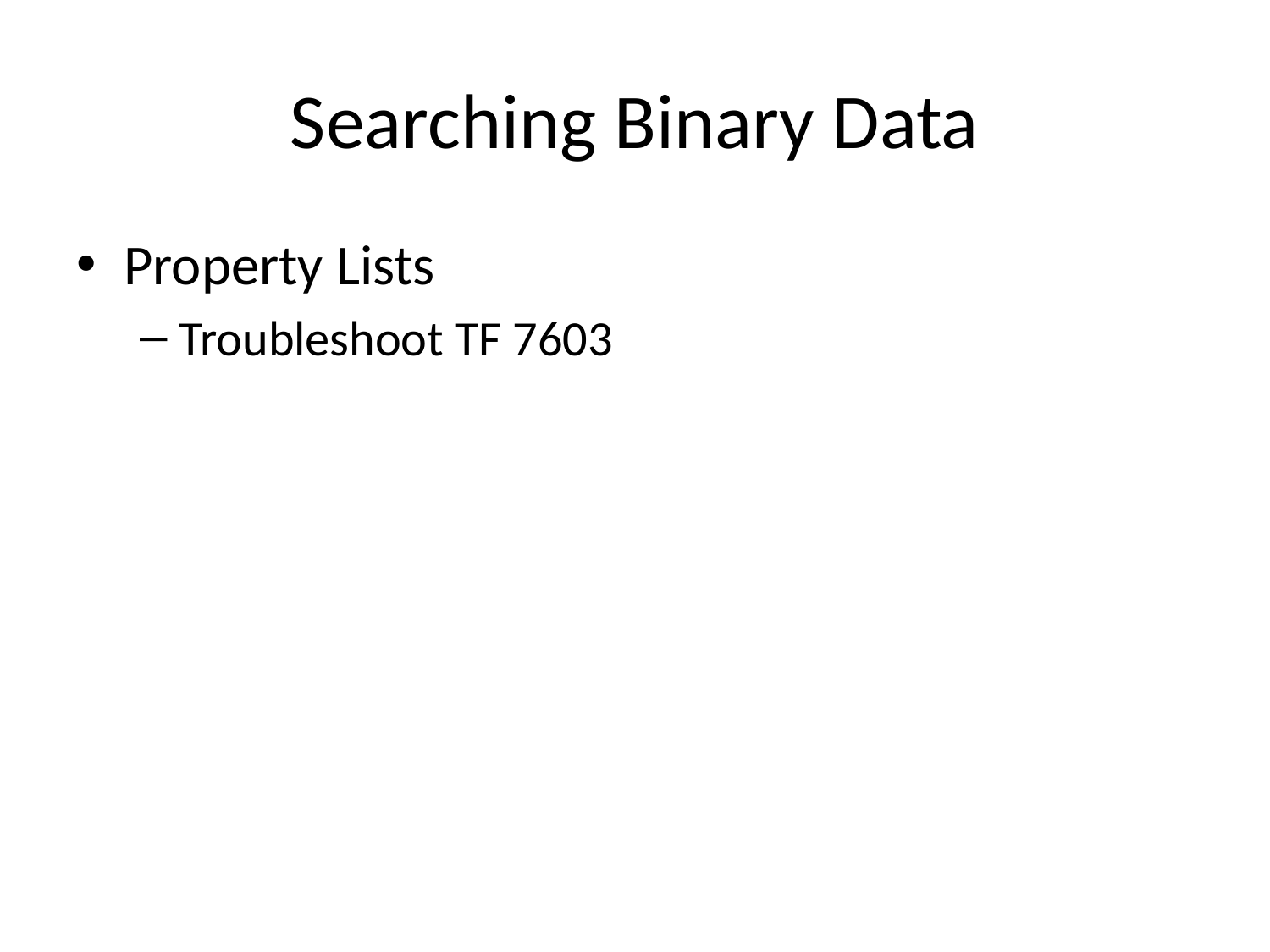

# Searching Binary Data
Property Lists
Troubleshoot TF 7603